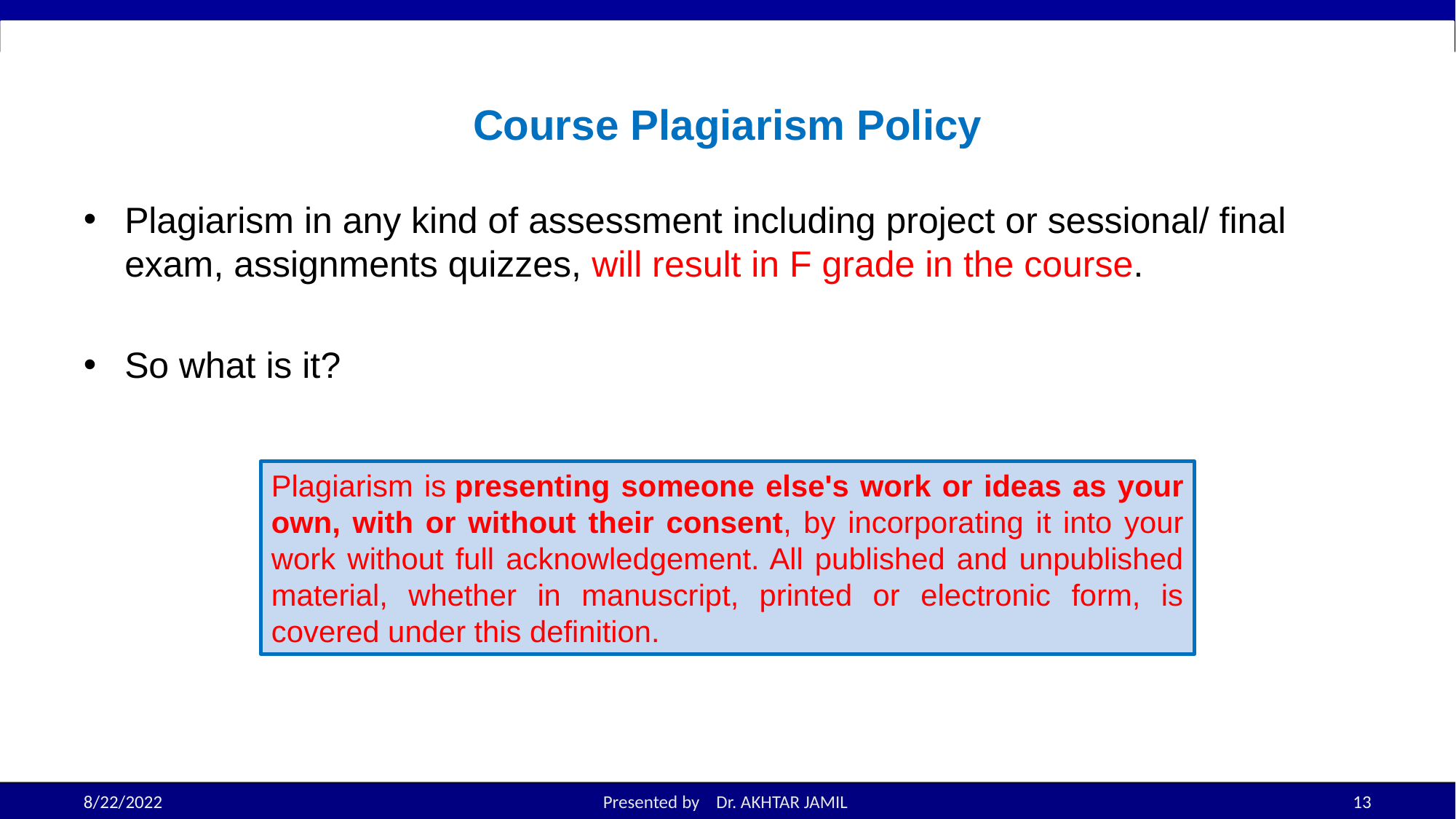

# Course Plagiarism Policy
Plagiarism in any kind of assessment including project or sessional/ final exam, assignments quizzes, will result in F grade in the course.

So what is it?

Plagiarism is presenting someone else's work or ideas as your own, with or without their consent, by incorporating it into your work without full acknowledgement. All published and unpublished material, whether in manuscript, printed or electronic form, is covered under this definition.
8/22/2022
Presented by    Dr. AKHTAR JAMIL
13